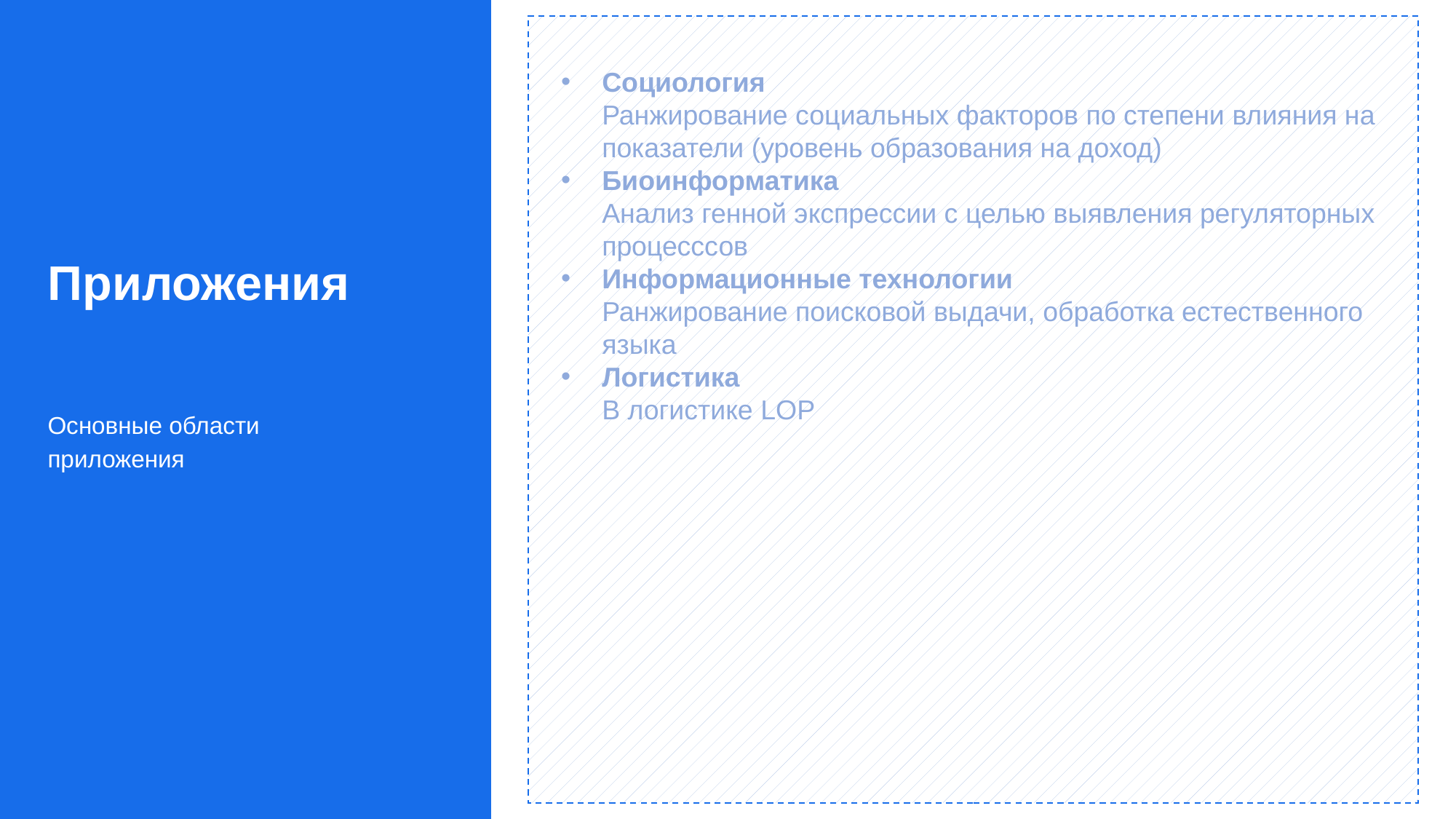

Социология
Ранжирование социальных факторов по степени влияния на показатели (уровень образования на доход)
Биоинформатика
Анализ генной экспрессии с целью выявления регуляторных процесссов
Информационные технологии
Ранжирование поисковой выдачи, обработка естественного языка
Логистика
В логистике LOP

# Приложения
Основные области приложения